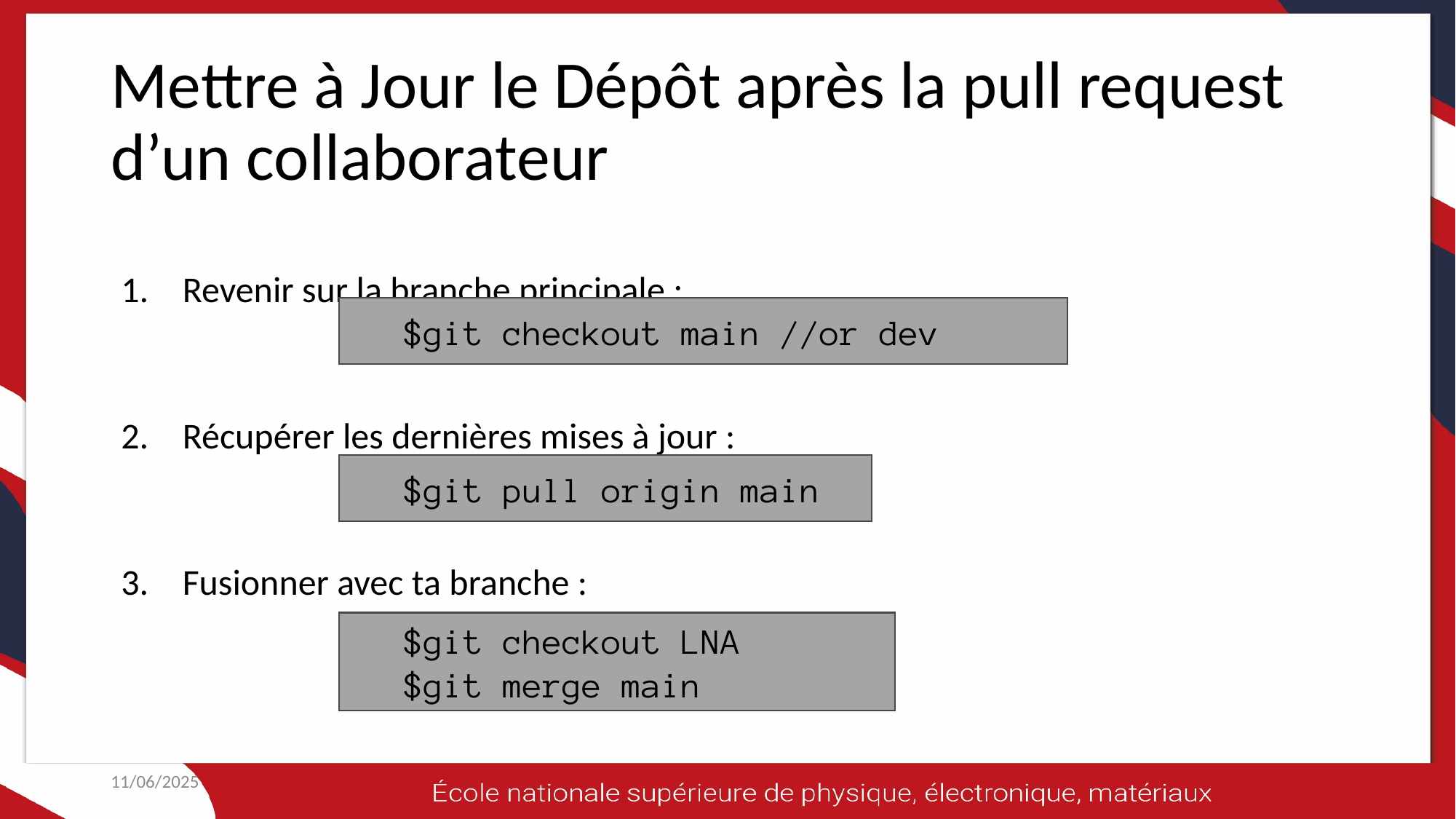

# Mettre à Jour le Dépôt après la pull request d’un collaborateur
Revenir sur la branche principale :
Récupérer les dernières mises à jour :
Fusionner avec ta branche :

$git checkout main //or dev
$git pull origin main
$git checkout LNA
$git merge main
11/06/2025
18